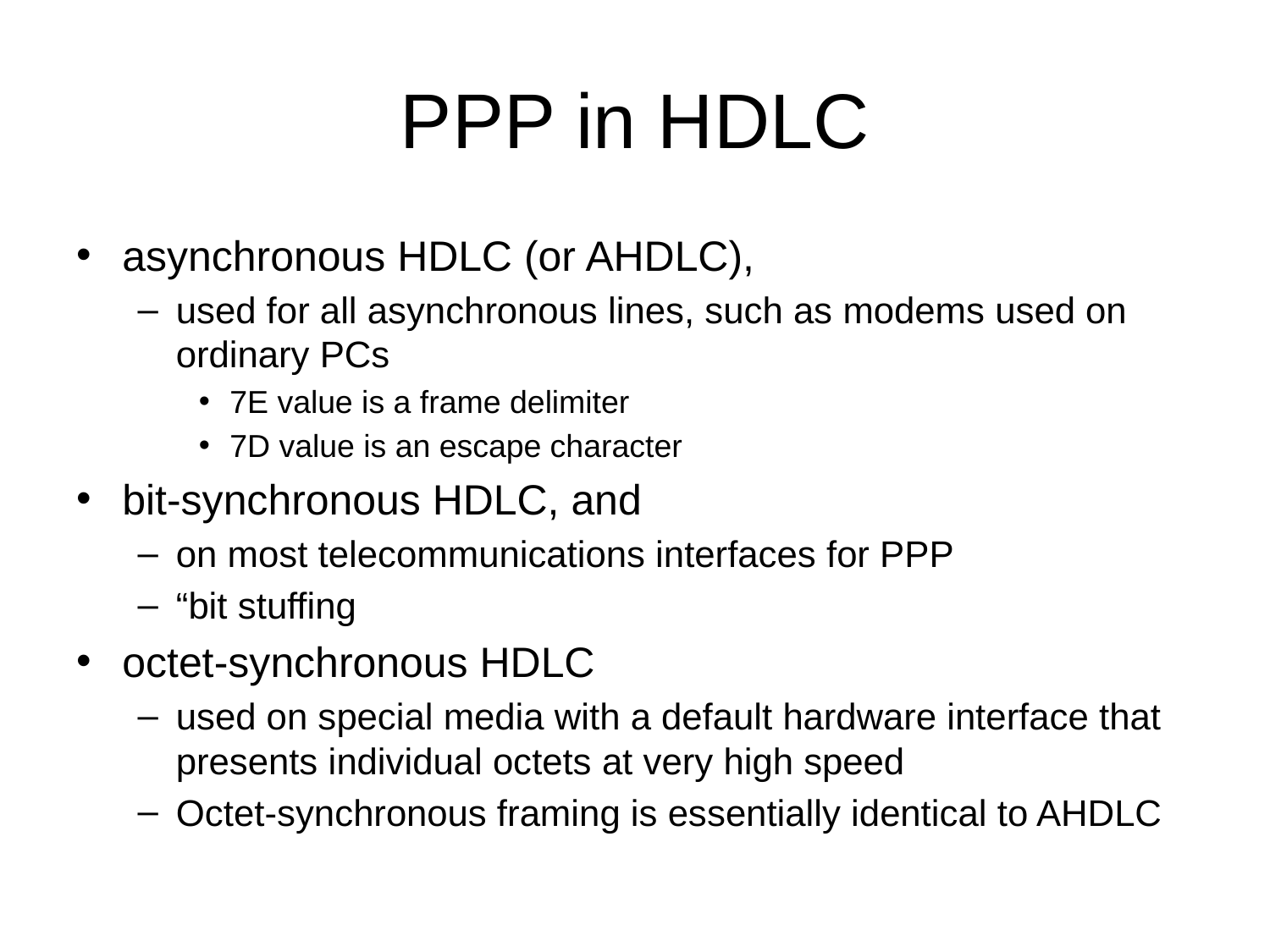

# PPP in HDLC
asynchronous HDLC (or AHDLC),
used for all asynchronous lines, such as modems used on ordinary PCs
7E value is a frame delimiter
7D value is an escape character
bit-synchronous HDLC, and
on most telecommunications interfaces for PPP
“bit stuffing
octet-synchronous HDLC
used on special media with a default hardware interface that presents individual octets at very high speed
Octet-synchronous framing is essentially identical to AHDLC